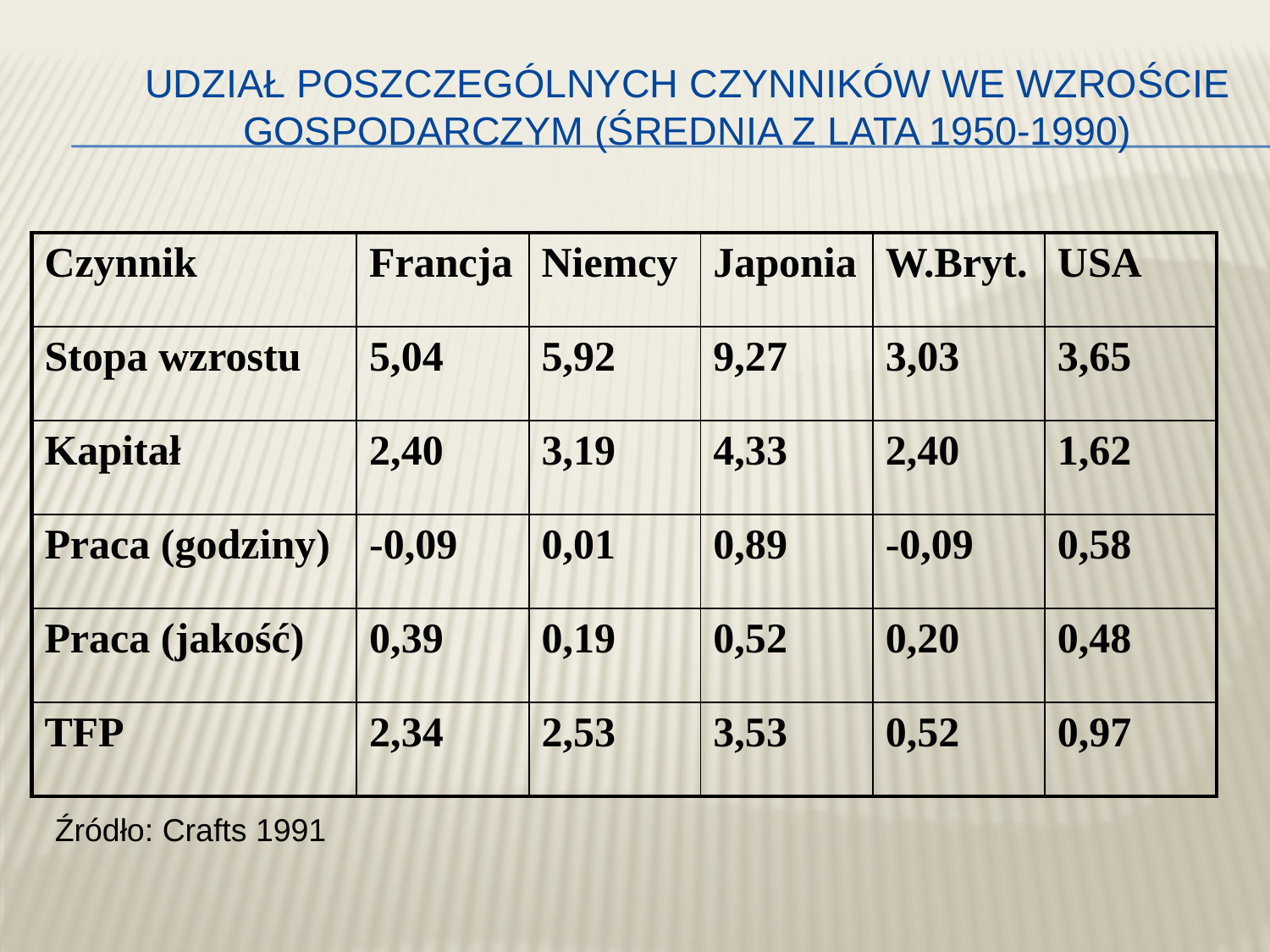

# Udział poszczególnych czynników we wzroście gospodarczym (średnia z lata 1950-1990)
| Czynnik | Francja | Niemcy | Japonia | W.Bryt. | USA |
| --- | --- | --- | --- | --- | --- |
| Stopa wzrostu | 5,04 | 5,92 | 9,27 | 3,03 | 3,65 |
| Kapitał | 2,40 | 3,19 | 4,33 | 2,40 | 1,62 |
| Praca (godziny) | -0,09 | 0,01 | 0,89 | -0,09 | 0,58 |
| Praca (jakość) | 0,39 | 0,19 | 0,52 | 0,20 | 0,48 |
| TFP | 2,34 | 2,53 | 3,53 | 0,52 | 0,97 |
Źródło: Crafts 1991